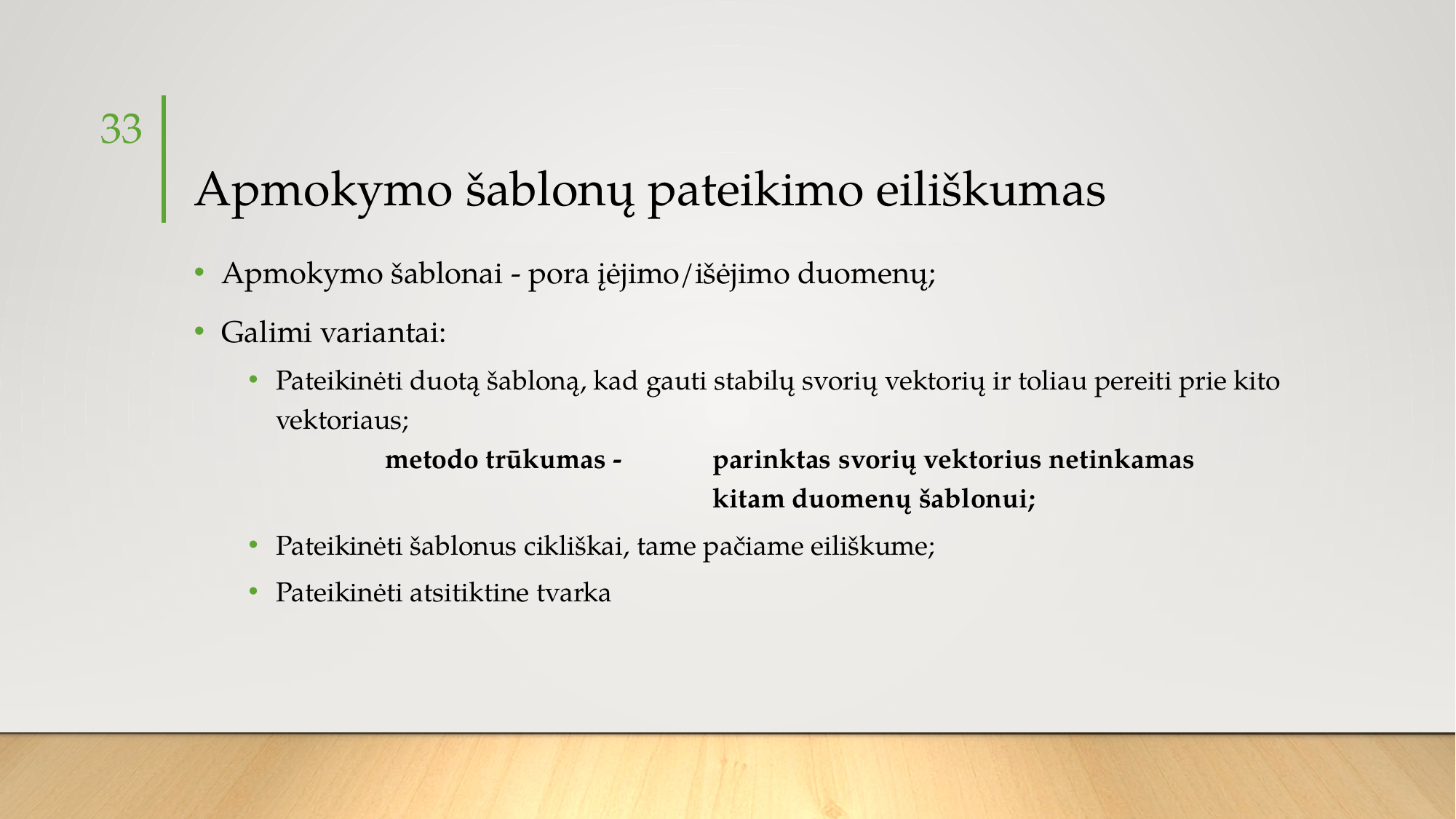

33
# Apmokymo šablonų pateikimo eiliškumas
Apmokymo šablonai - pora įėjimo/išėjimo duomenų;
Galimi variantai:
Pateikinėti duotą šabloną, kad gauti stabilų svorių vektorių ir toliau pereiti prie kito vektoriaus;
	metodo trūkumas - 	parinktas svorių vektorius netinkamas
				kitam duomenų šablonui;
Pateikinėti šablonus cikliškai, tame pačiame eiliškume;
Pateikinėti atsitiktine tvarka